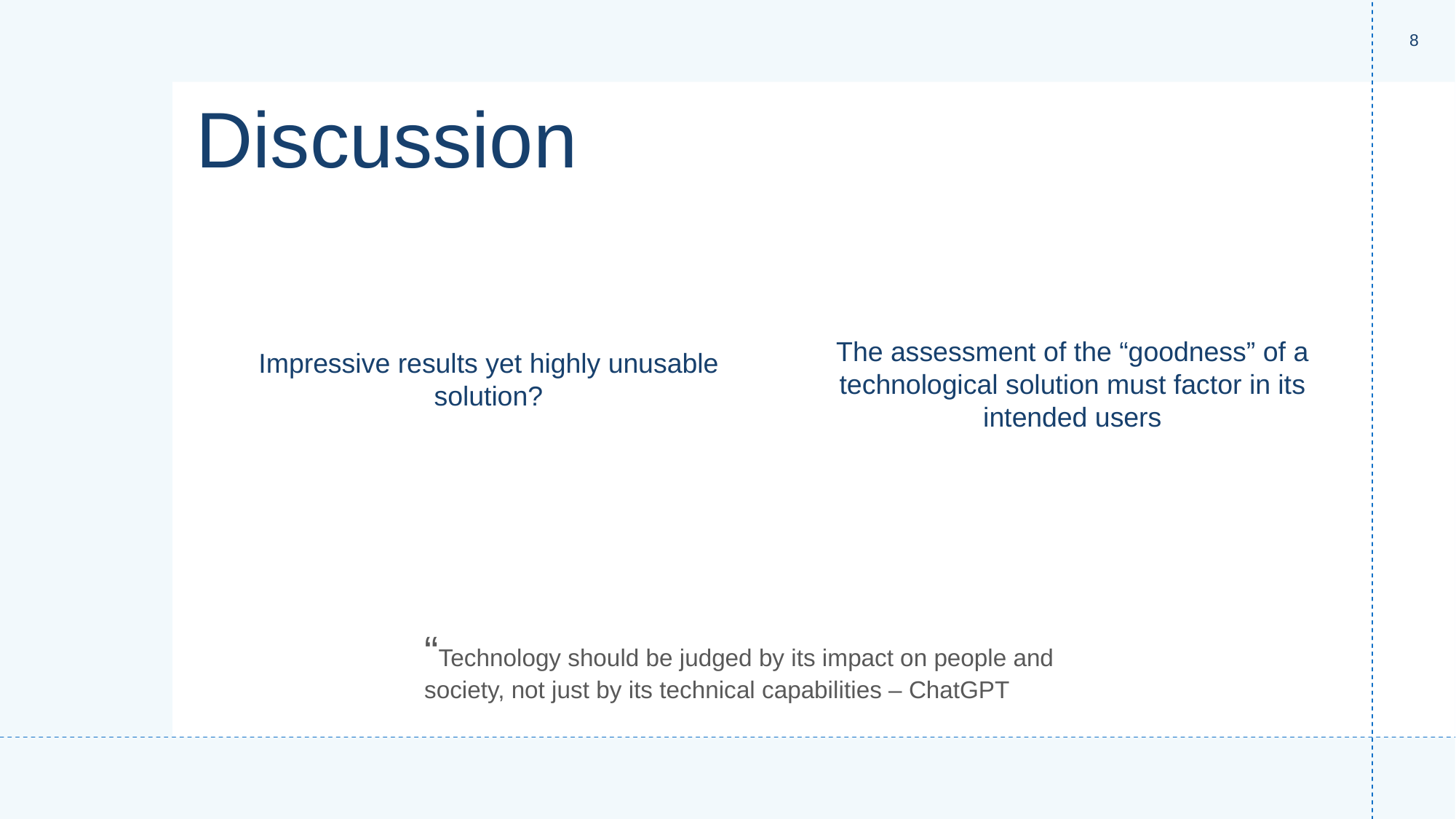

8

# Discussion

The assessment of the “goodness” of a technological solution must factor in its intended users
Impressive results yet highly unusable solution?
“Technology should be judged by its impact on people and society, not just by its technical capabilities – ChatGPT